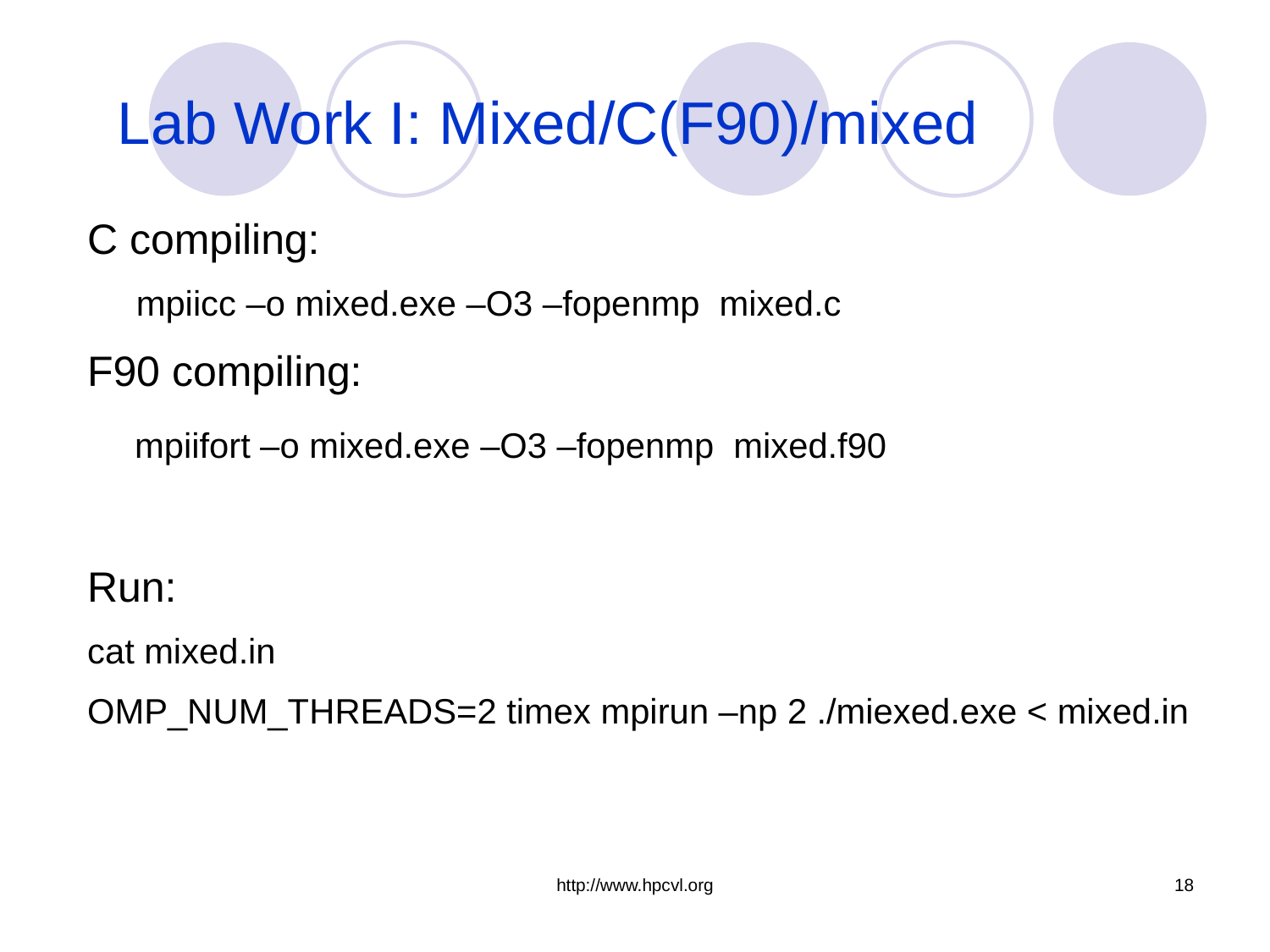

# Lab Work I: Mixed/C(F90)/mixed
C compiling:
     mpiicc –o mixed.exe –O3 –fopenmp  mixed.c
F90 compiling:
    mpiifort –o mixed.exe –O3 –fopenmp  mixed.f90

Run:
cat mixed.in
OMP_NUM_THREADS=2 timex mpirun –np 2 ./miexed.exe < mixed.in
http://www.hpcvl.org
18